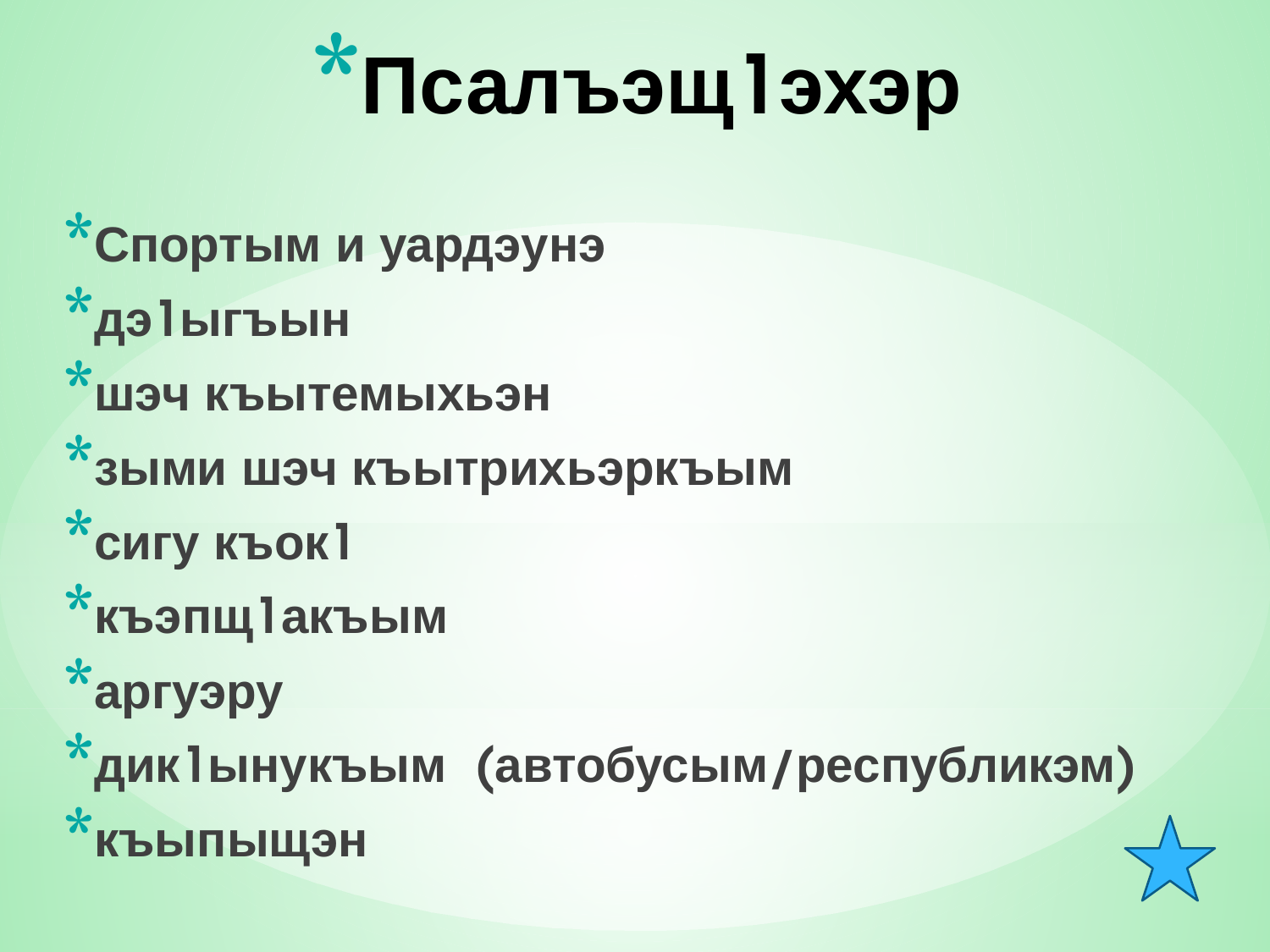

# Псалъэщ1эхэр
Спортым и уардэунэ
дэ1ыгъын
шэч къытемыхьэн
зыми шэч къытрихьэркъым
сигу къок1
къэпщ1акъым
аргуэру
дик1ынукъым  (автобусым/республикэм)
къыпыщэн